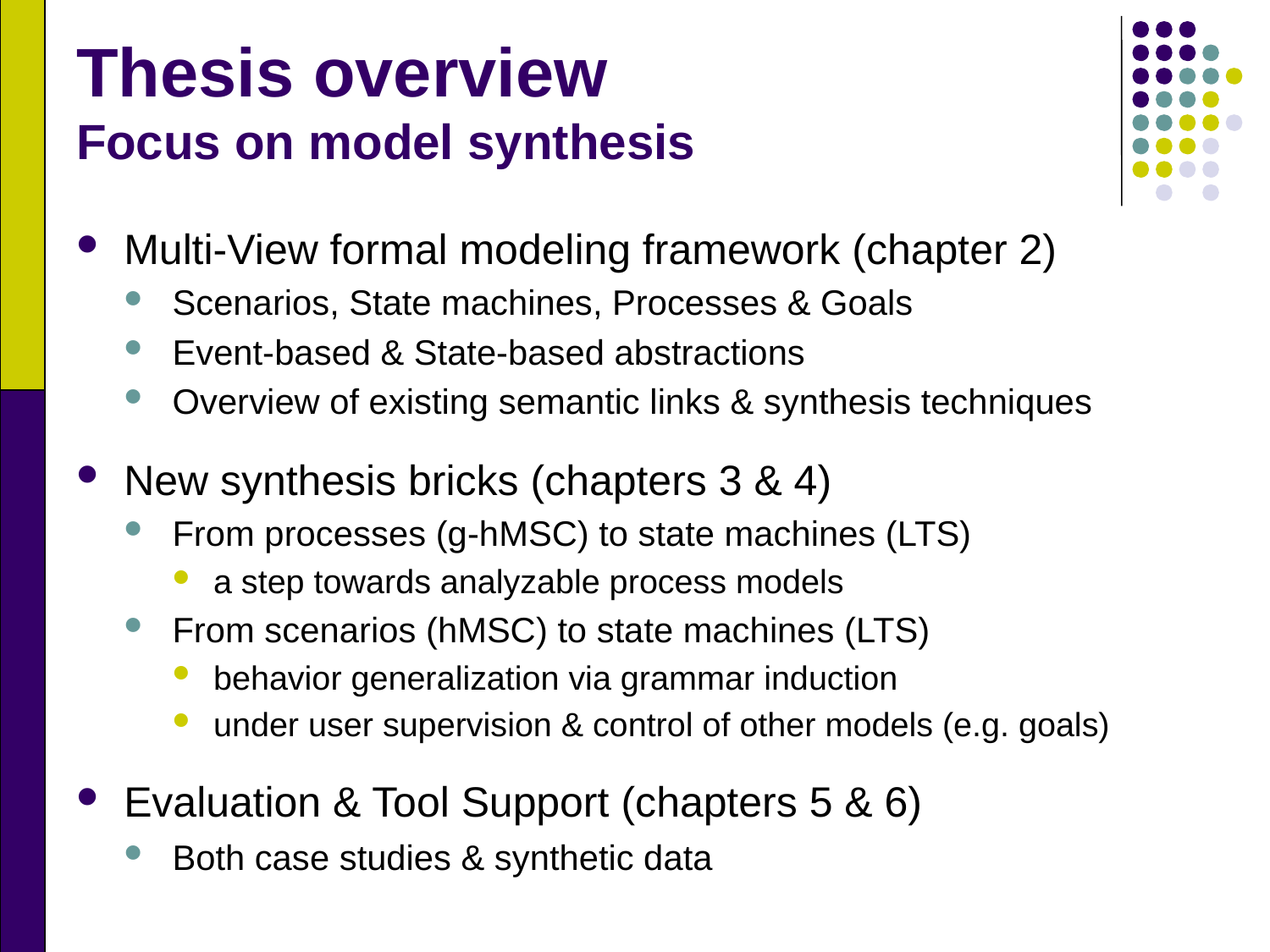

# Thesis overview Focus on model synthesis
Multi-View formal modeling framework (chapter 2)
Scenarios, State machines, Processes & Goals
Event-based & State-based abstractions
Overview of existing semantic links & synthesis techniques
New synthesis bricks (chapters 3 & 4)
From processes (g-hMSC) to state machines (LTS)
a step towards analyzable process models
From scenarios (hMSC) to state machines (LTS)
behavior generalization via grammar induction
under user supervision & control of other models (e.g. goals)
Evaluation & Tool Support (chapters 5 & 6)
Both case studies & synthetic data